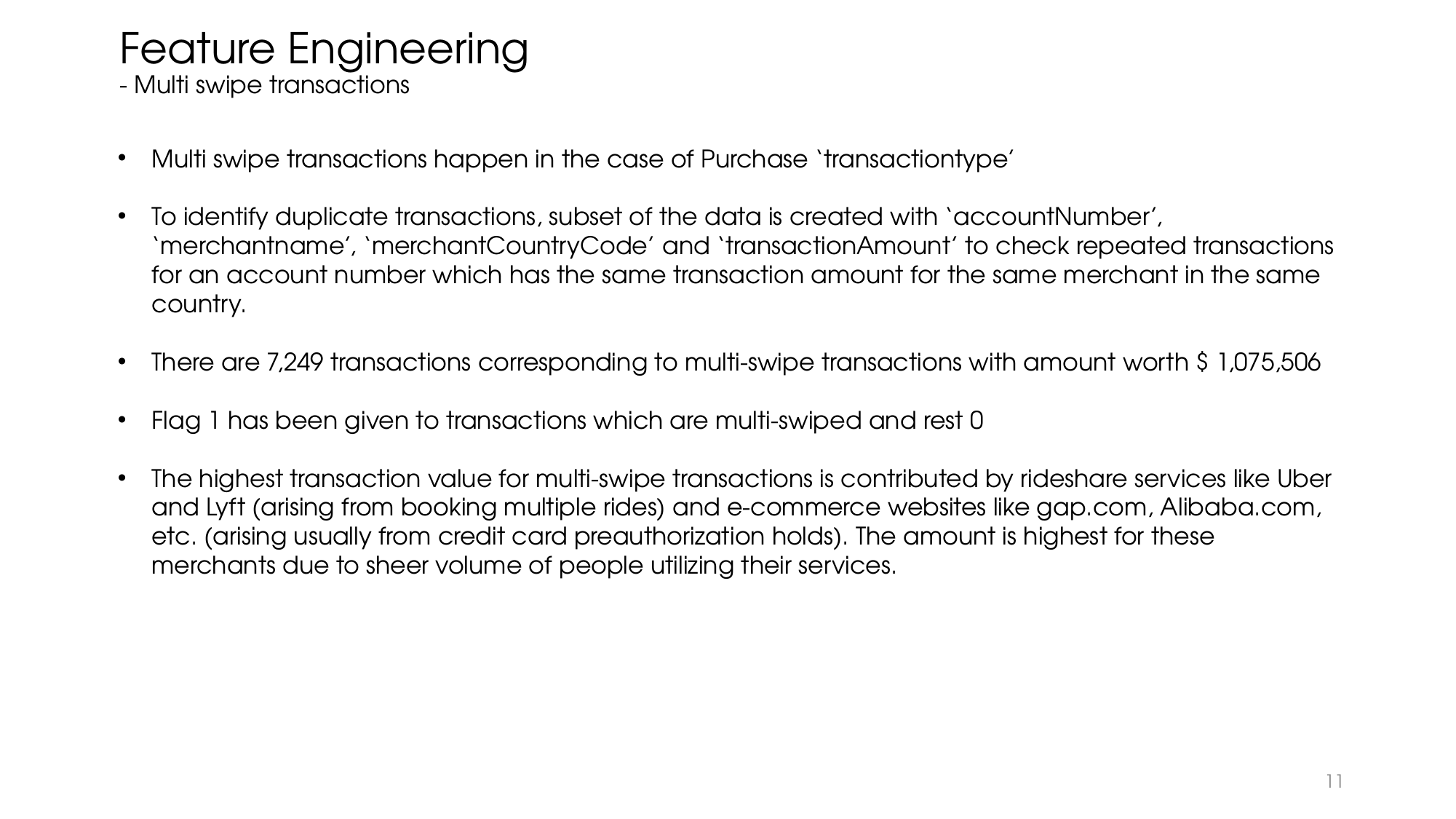

# Feature Engineering - Multi swipe transactions
Multi swipe transactions happen in the case of Purchase ‘transactiontype’

To identify duplicate transactions, subset of the data is created with ‘accountNumber’, ‘merchantname’, ‘merchantCountryCode’ and ‘transactionAmount’ to check repeated transactions for an account number which has the same transaction amount for the same merchant in the same country.

There are 7,249 transactions corresponding to multi-swipe transactions with amount worth $ 1,075,506

Flag 1 has been given to transactions which are multi-swiped and rest 0

The highest transaction value for multi-swipe transactions is contributed by rideshare services like Uber and Lyft (arising from booking multiple rides) and e-commerce websites like gap.com, Alibaba.com, etc. (arising usually from credit card preauthorization holds). The amount is highest for these merchants due to sheer volume of people utilizing their services.

11